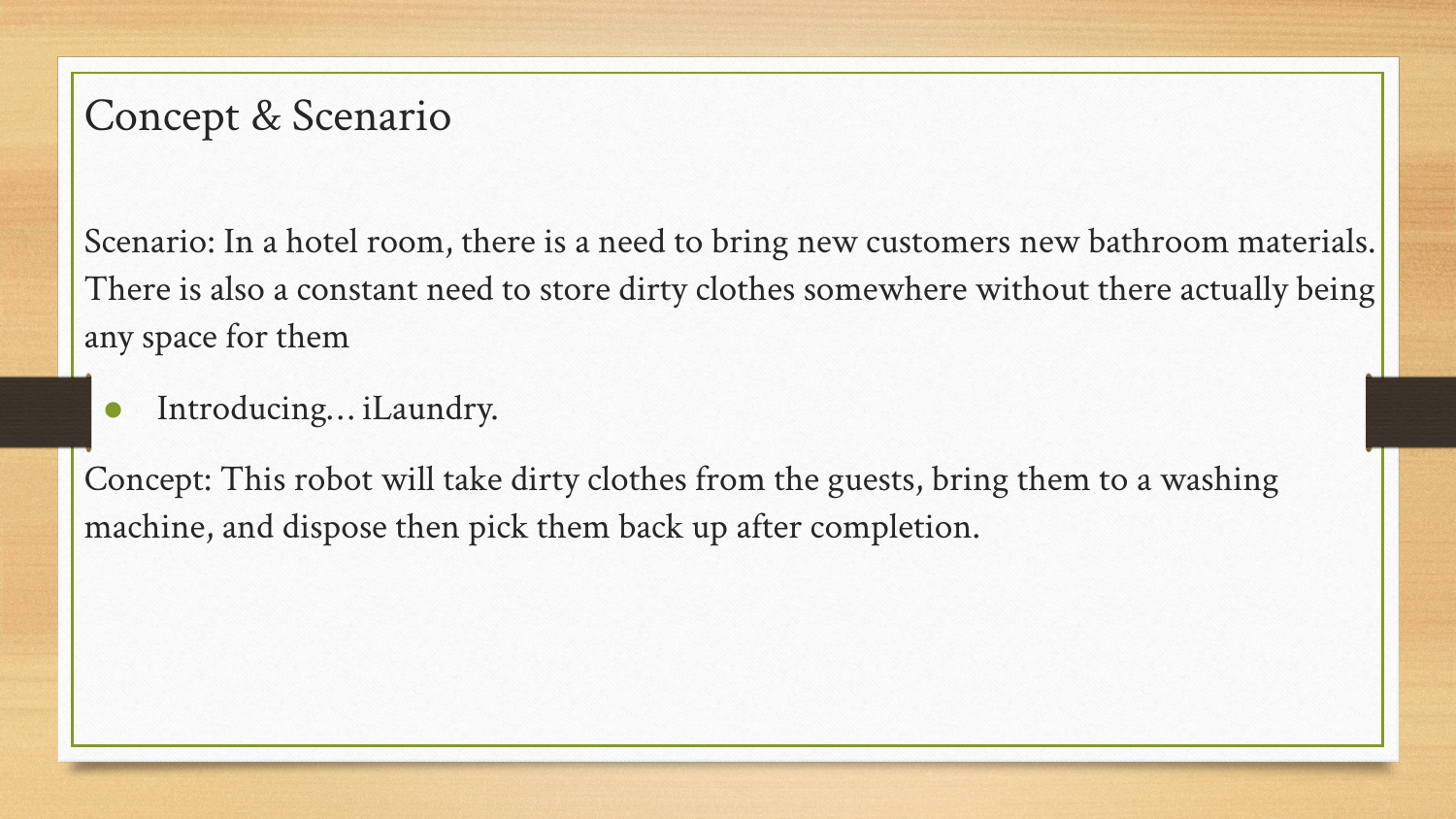

# Concept & Scenario
Scenario: In a hotel room, there is a need to bring new customers new bathroom materials. There is also a constant need to store dirty clothes somewhere without there actually being any space for them
Introducing… iLaundry.
Concept: This robot will take dirty clothes from the guests, bring them to a washing machine, and dispose then pick them back up after completion.